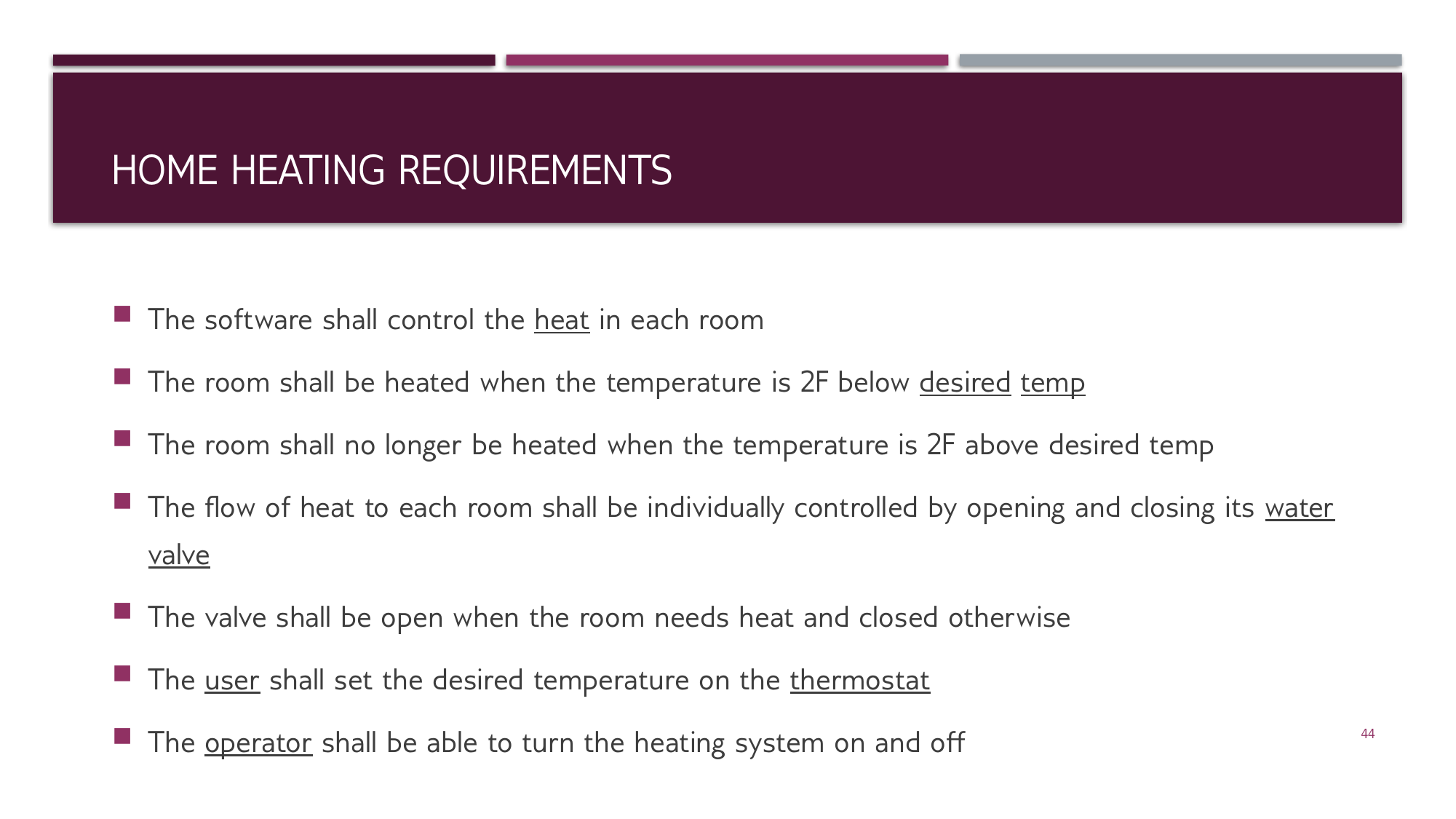

# Home Heating Requirements
The software shall control the heat in each room
The room shall be heated when the temperature is 2F below desired temp
The room shall no longer be heated when the temperature is 2F above desired temp
The flow of heat to each room shall be individually controlled by opening and closing its water valve
The valve shall be open when the room needs heat and closed otherwise
The user shall set the desired temperature on the thermostat
The operator shall be able to turn the heating system on and off
44